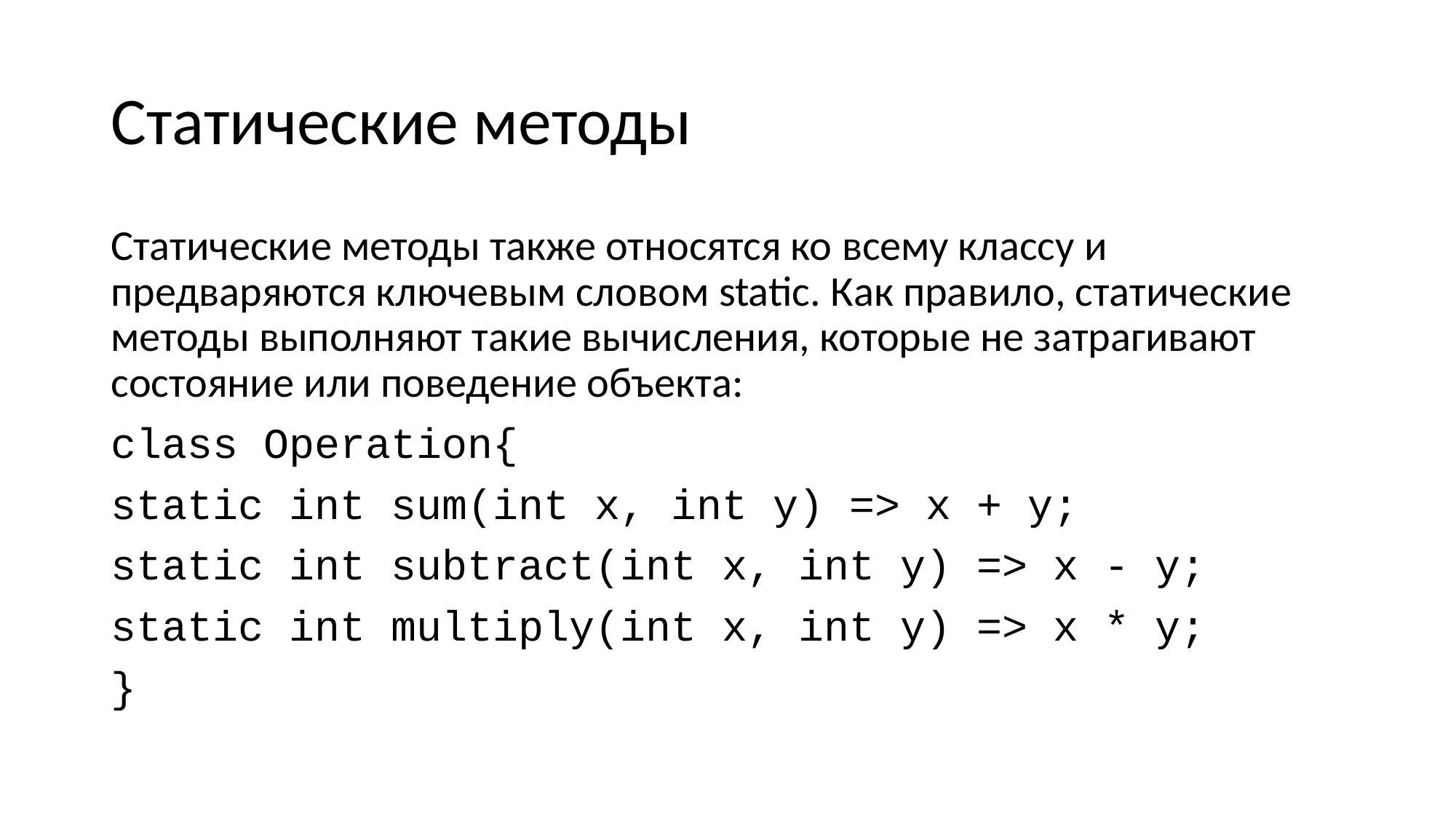

# Статические методы
Статические методы также относятся ко всему классу и предваряются ключевым словом static. Как правило, статические методы выполняют такие вычисления, которые не затрагивают состояние или поведение объекта:
class Operation{
static int sum(int x, int y) => x + y;
static int subtract(int x, int y) => x - y;
static int multiply(int x, int y) => x * y;
}